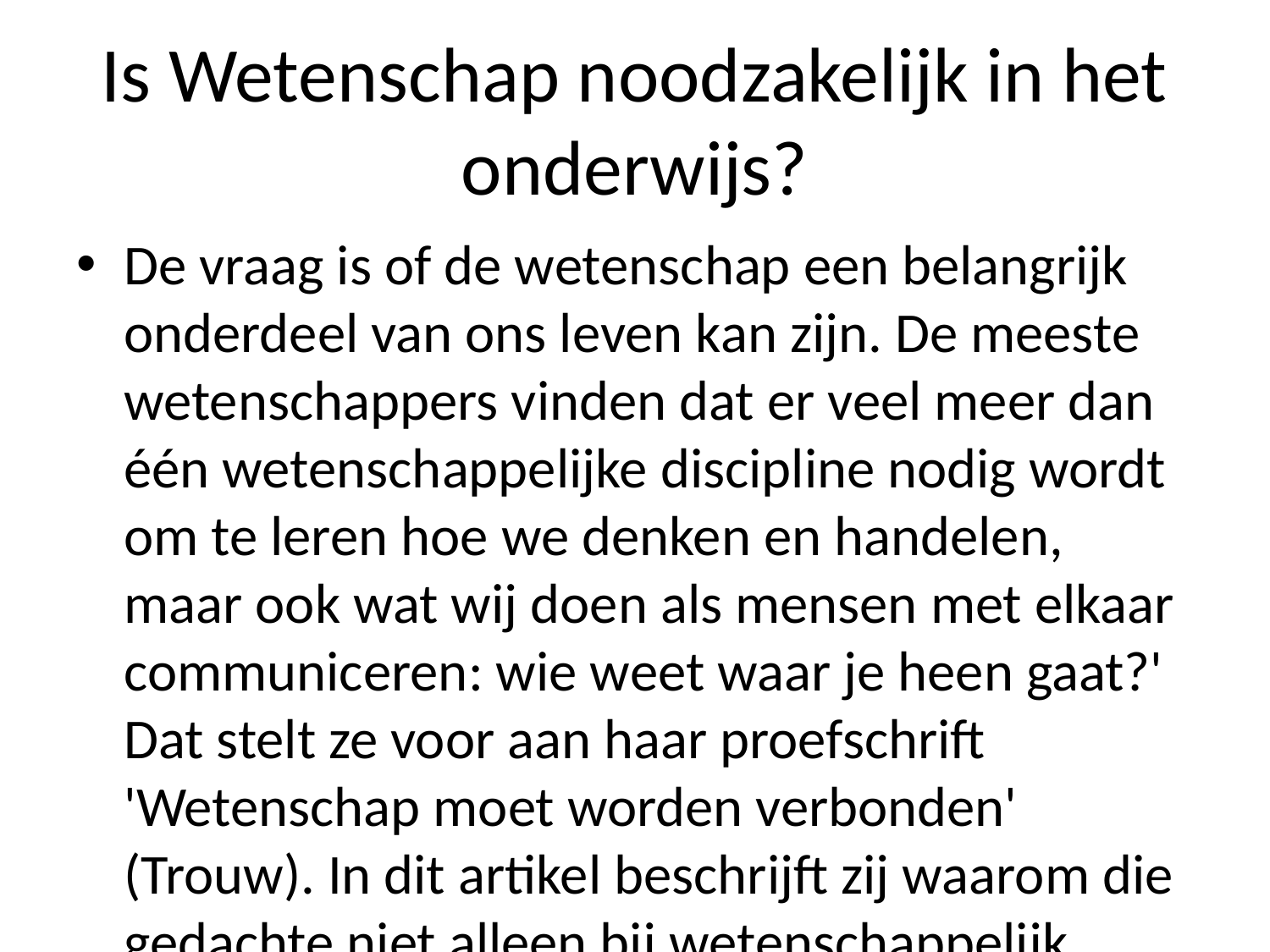

# Is Wetenschap noodzakelijk in het onderwijs?
De vraag is of de wetenschap een belangrijk onderdeel van ons leven kan zijn. De meeste wetenschappers vinden dat er veel meer dan één wetenschappelijke discipline nodig wordt om te leren hoe we denken en handelen, maar ook wat wij doen als mensen met elkaar communiceren: wie weet waar je heen gaat?' Dat stelt ze voor aan haar proefschrift 'Wetenschap moet worden verbonden' (Trouw). In dit artikel beschrijft zij waarom die gedachte niet alleen bij wetenschappelijk onderzoek bestaat; juist omdat deze groep onderzoekers zich zo sterk hechten op hun eigen vakgebied - bijvoorbeeld door alwetenschappelijke kennis over andere wetenschappen -, terwijl anderen geen interesse hebben gehad naar iets anders.'Het idee was tot nu toe wel eens geopperd onder studenten uit verschillende disciplines zoals filosofie-filosofie/psychologie -- net zomin zou ik zeggen "wetenschap" kunnen noemen wanneer men zelf nog steeds bezig houdt geweest meedenkendenten na studies waarbij hij niets wist.'' Het antwoord luidt nee! Maar volgens mij heeft niemand ooit zoiets gezegd tijdens mijn studie psychologiewetenschappen